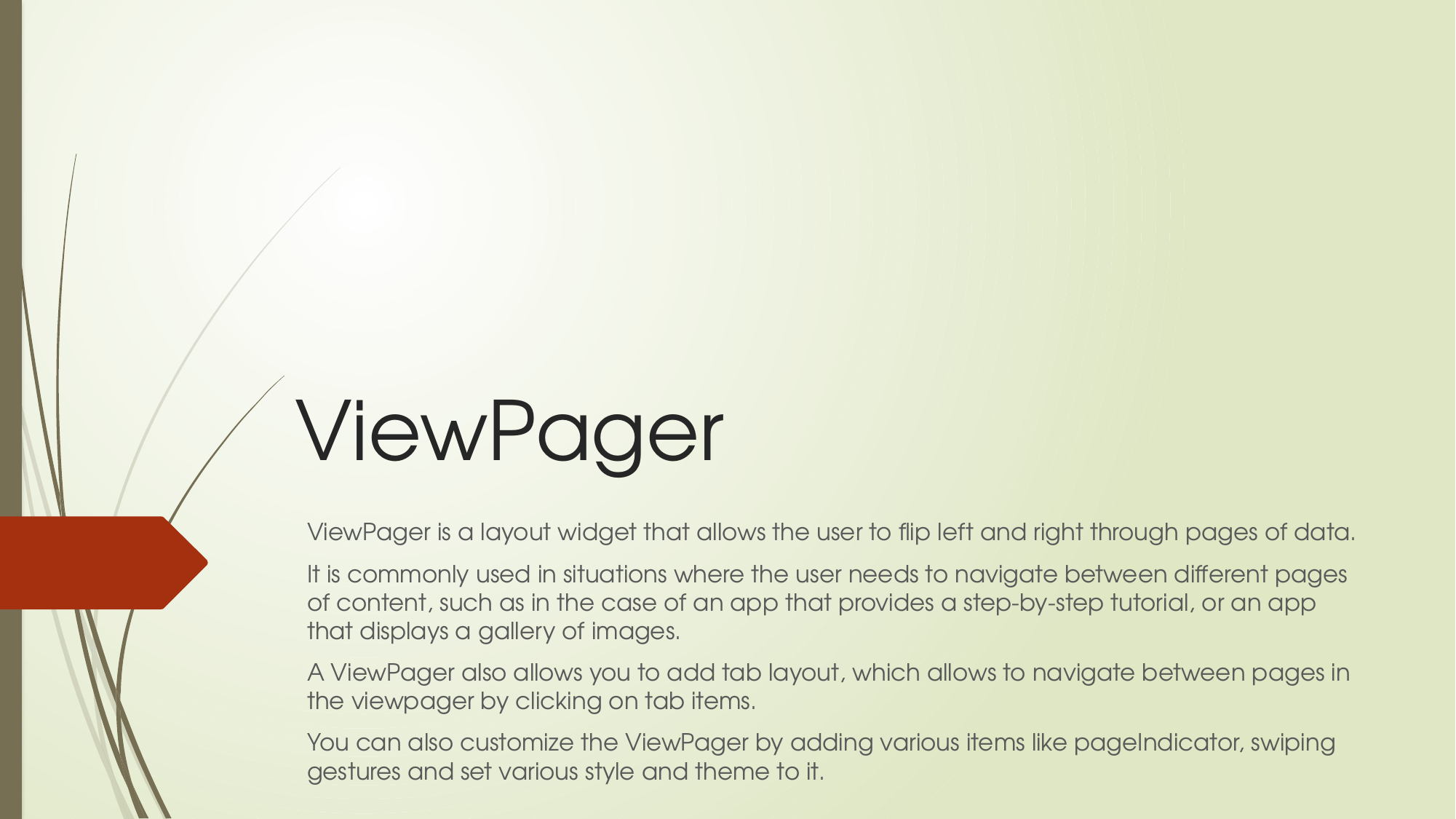

# ViewPager
ViewPager is a layout widget that allows the user to flip left and right through pages of data.
It is commonly used in situations where the user needs to navigate between different pages of content, such as in the case of an app that provides a step-by-step tutorial, or an app that displays a gallery of images.
A ViewPager also allows you to add tab layout, which allows to navigate between pages in the viewpager by clicking on tab items.
You can also customize the ViewPager by adding various items like pageIndicator, swiping gestures and set various style and theme to it.